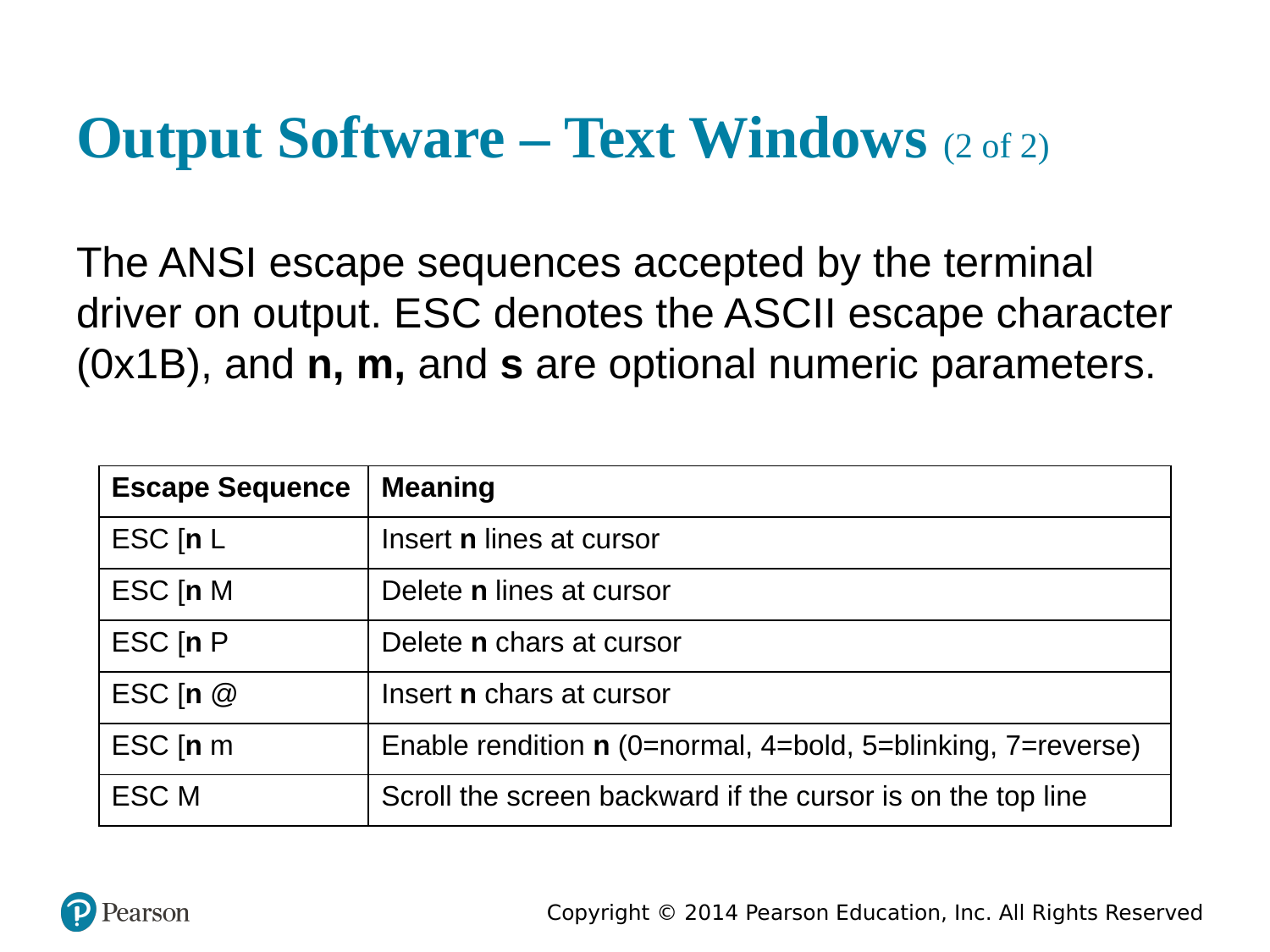

# Output Software – Text Windows (2 of 2)
The ANSI escape sequences accepted by the terminal driver on output. E S C denotes the A S C I I escape character (0x1B), and n, m, and s are optional numeric parameters.
| Escape Sequence | Meaning |
| --- | --- |
| ESC [n L | Insert n lines at cursor |
| ESC [n M | Delete n lines at cursor |
| ESC [n P | Delete n chars at cursor |
| ESC [n @ | Insert n chars at cursor |
| ESC [n m | Enable rendition n (0=normal, 4=bold, 5=blinking, 7=reverse) |
| ESC M | Scroll the screen backward if the cursor is on the top line |